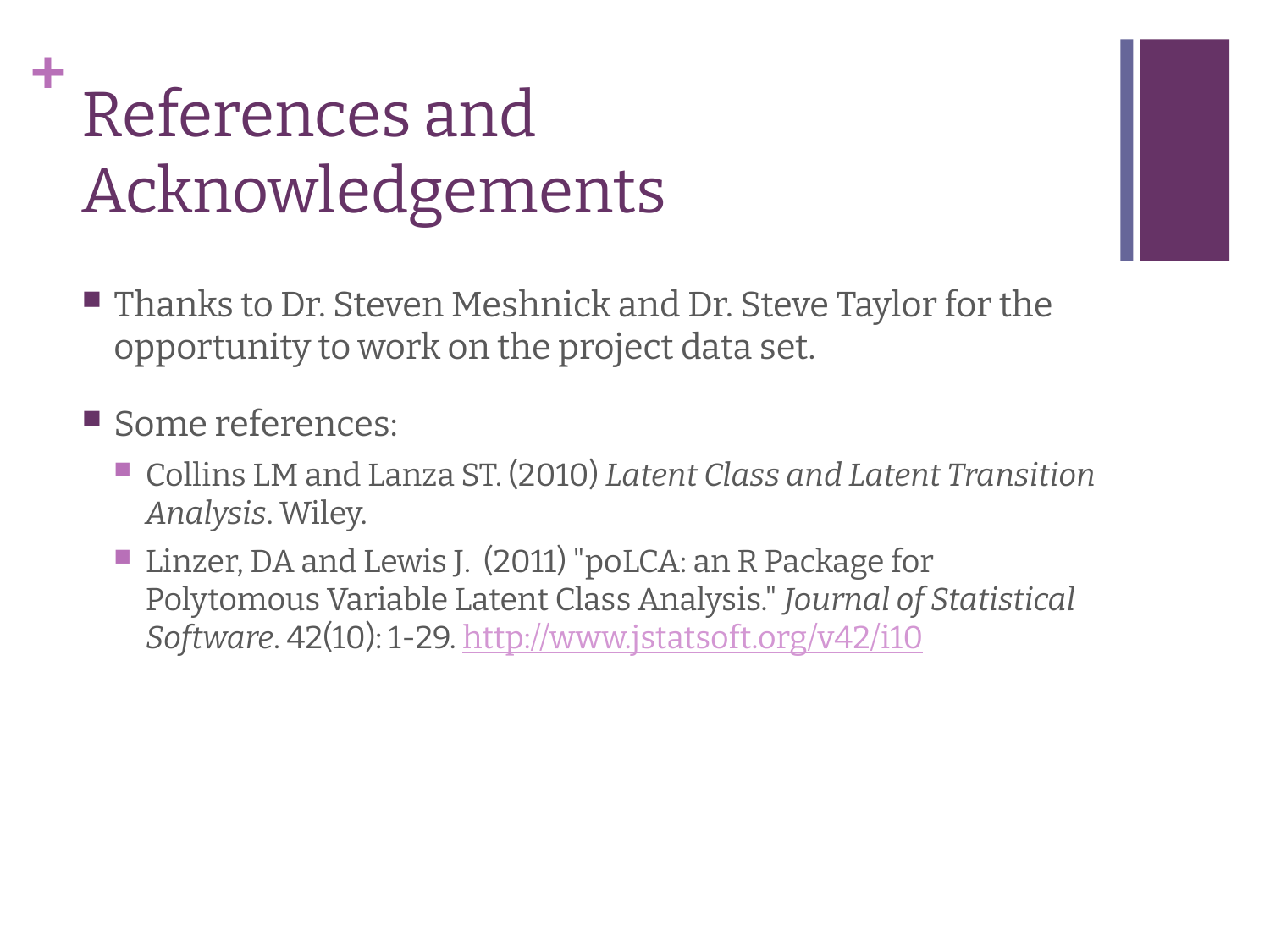

# References and Acknowledgements
Thanks to Dr. Steven Meshnick and Dr. Steve Taylor for the opportunity to work on the project data set.
Some references:
Collins LM and Lanza ST. (2010) Latent Class and Latent Transition Analysis. Wiley.
Linzer, DA and Lewis J.  (2011) "poLCA: an R Package for Polytomous Variable Latent Class Analysis." Journal of Statistical Software. 42(10): 1-29. http://www.jstatsoft.org/v42/i10